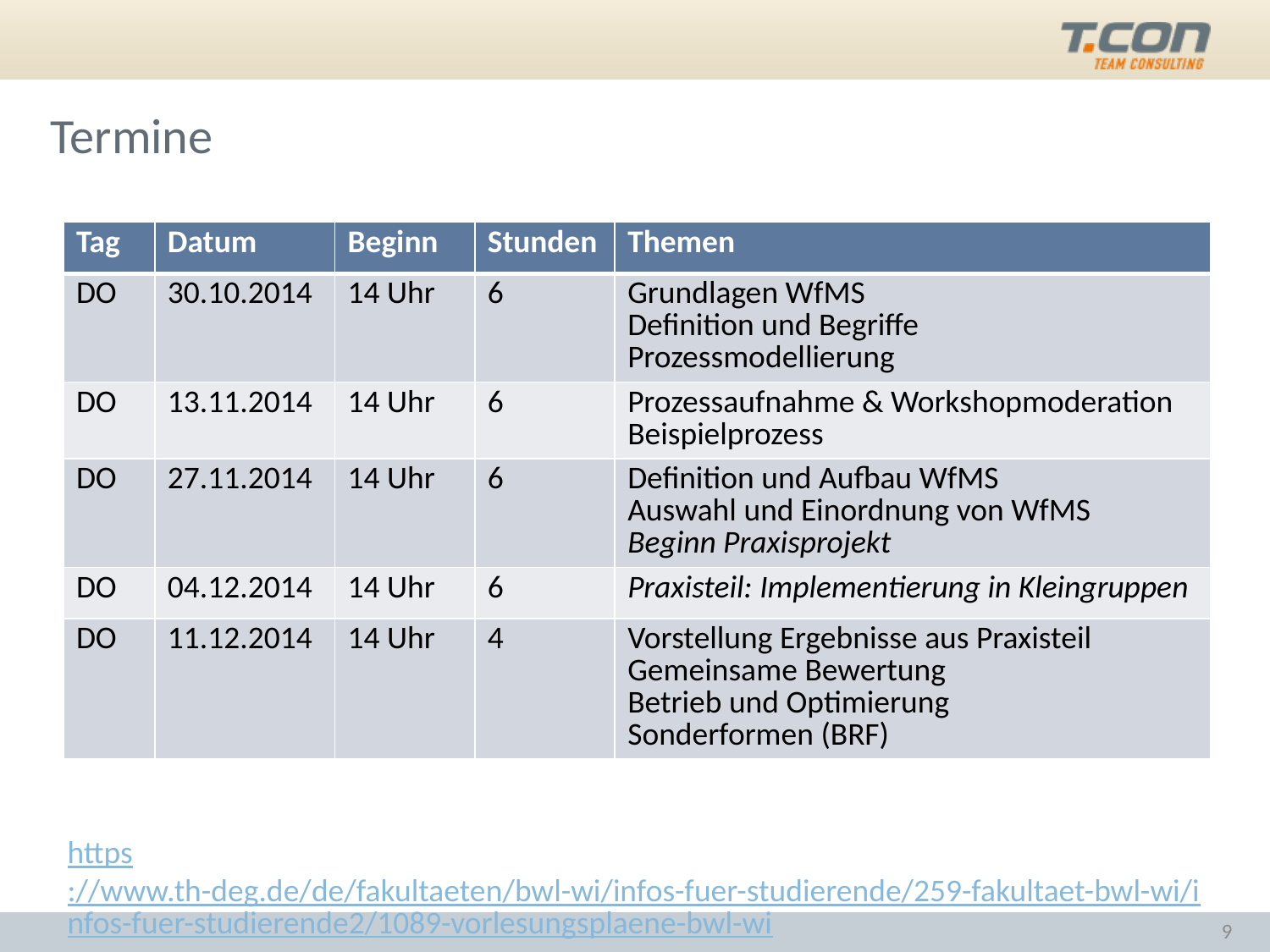

# Termine
| Tag | Datum | Beginn | Stunden | Themen |
| --- | --- | --- | --- | --- |
| DO | 30.10.2014 | 14 Uhr | 6 | Grundlagen WfMS Definition und Begriffe Prozessmodellierung |
| DO | 13.11.2014 | 14 Uhr | 6 | Prozessaufnahme & Workshopmoderation Beispielprozess |
| DO | 27.11.2014 | 14 Uhr | 6 | Definition und Aufbau WfMS Auswahl und Einordnung von WfMS Beginn Praxisprojekt |
| DO | 04.12.2014 | 14 Uhr | 6 | Praxisteil: Implementierung in Kleingruppen |
| DO | 11.12.2014 | 14 Uhr | 4 | Vorstellung Ergebnisse aus Praxisteil Gemeinsame Bewertung Betrieb und Optimierung Sonderformen (BRF) |
https://www.th-deg.de/de/fakultaeten/bwl-wi/infos-fuer-studierende/259-fakultaet-bwl-wi/infos-fuer-studierende2/1089-vorlesungsplaene-bwl-wi
9